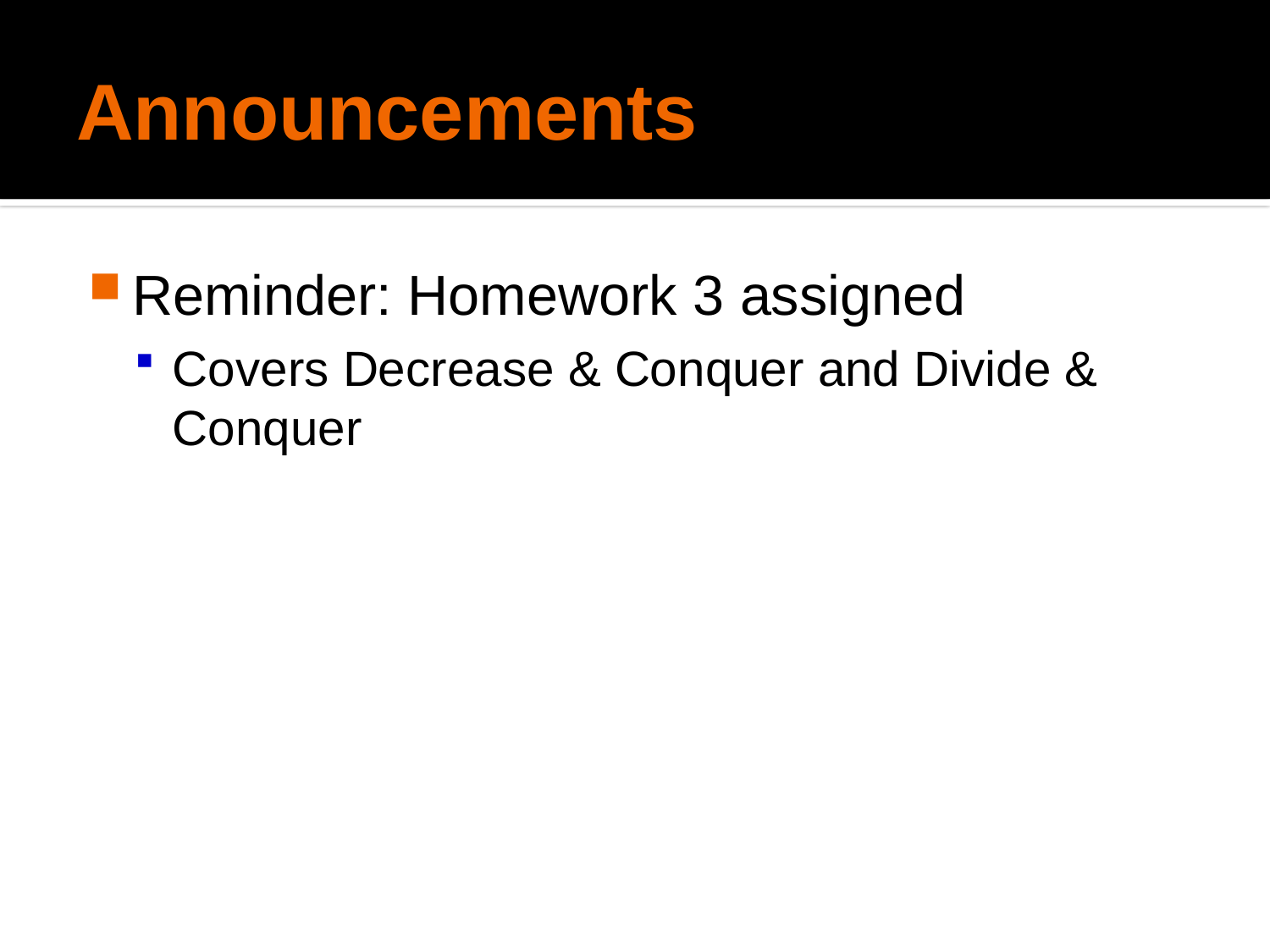

# Announcements
Reminder: Homework 3 assigned
Covers Decrease & Conquer and Divide & Conquer